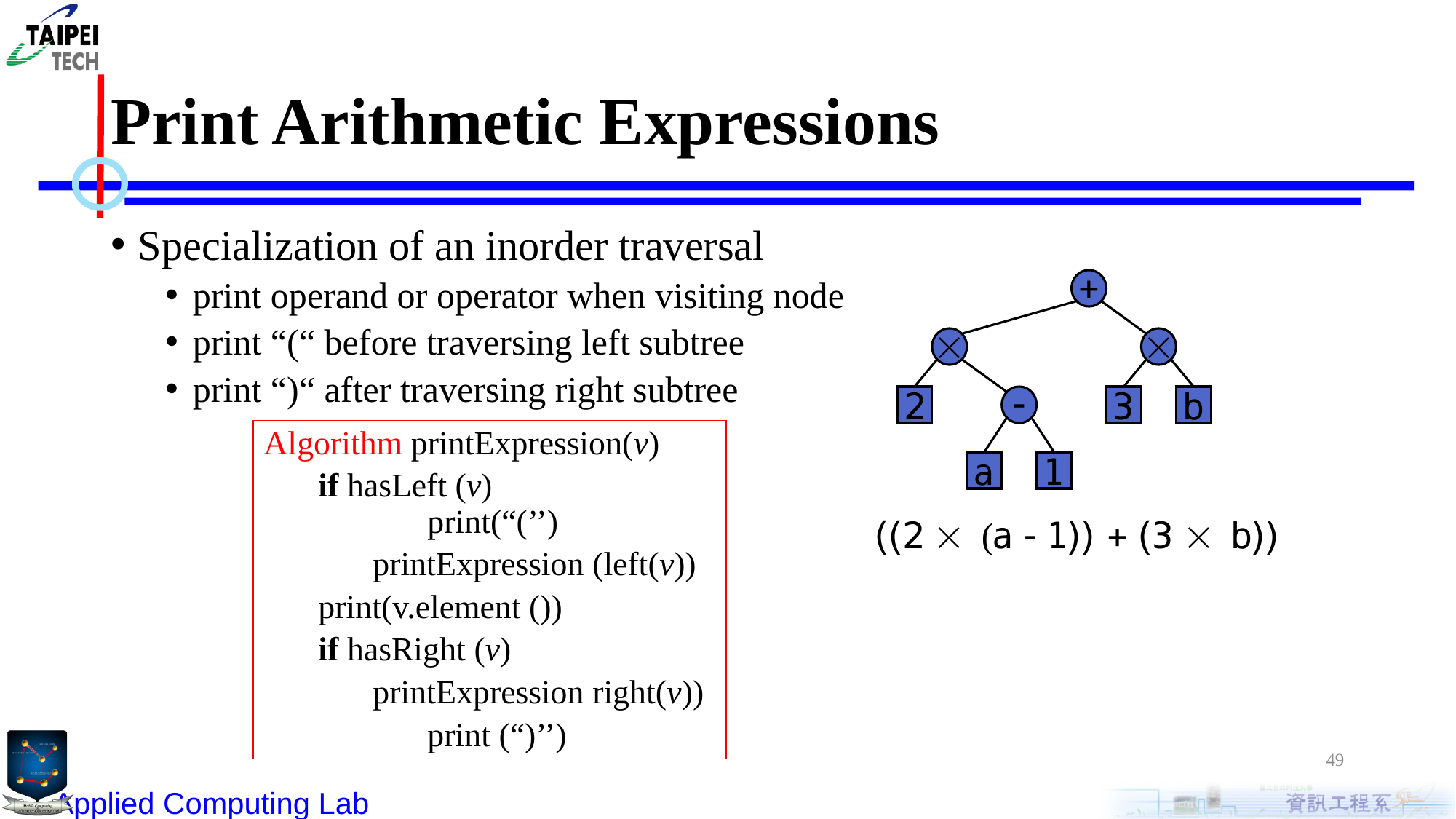

# Print Arithmetic Expressions
Specialization of an inorder traversal
print operand or operator when visiting node
print “(“ before traversing left subtree
print “)“ after traversing right subtree
+
×
×
2
−
3
b
a
1
Algorithm printExpression(v)
if hasLeft (v)
	print(“(’’)
printExpression (left(v))
print(v.element ())
if hasRight (v)
printExpression right(v))
	print (“)’’)
((2 × (a − 1)) + (3 × b))
49